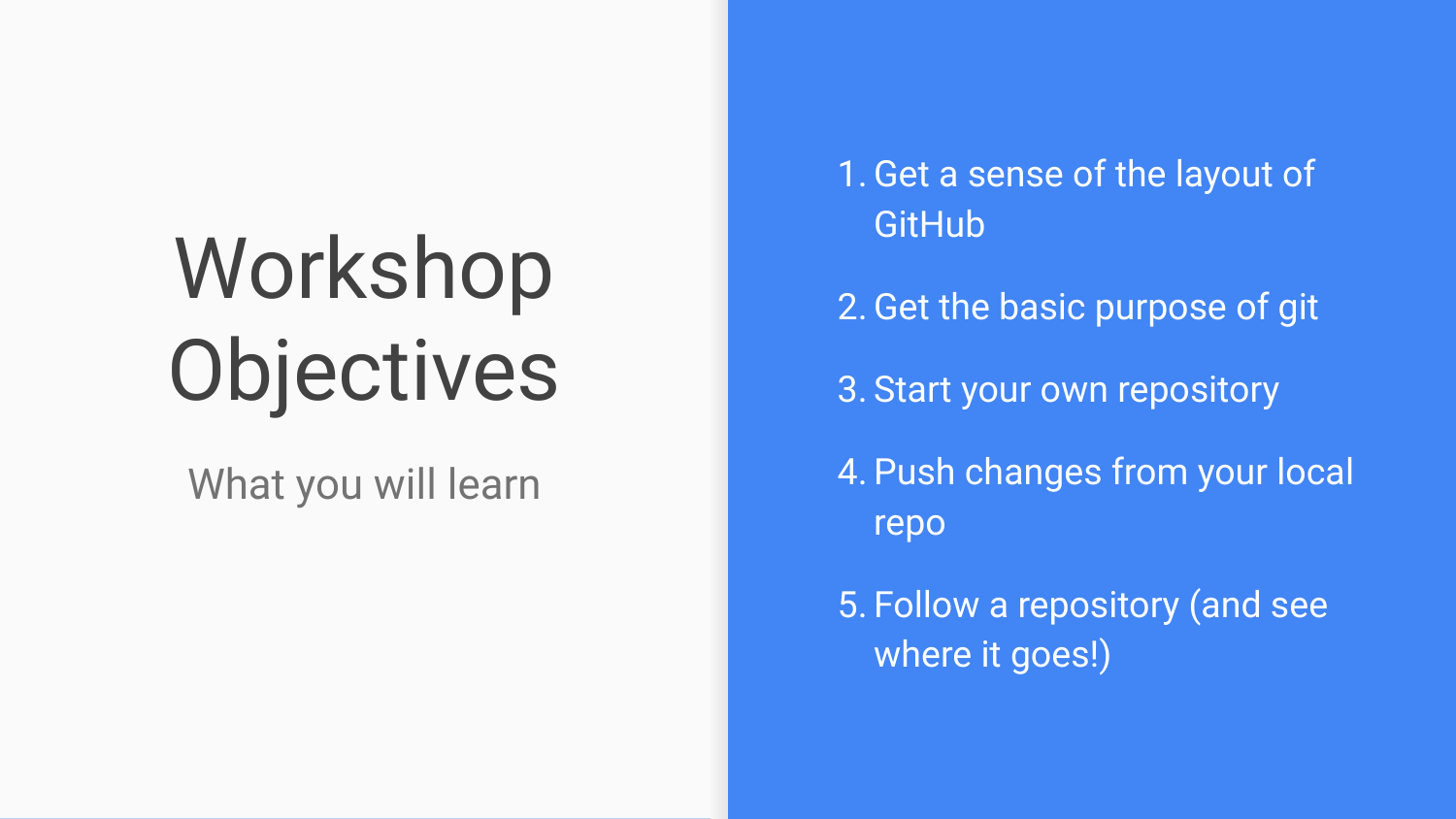

Get a sense of the layout of GitHub
Get the basic purpose of git
Start your own repository
Push changes from your local repo
Follow a repository (and see where it goes!)
# Workshop
Objectives
What you will learn